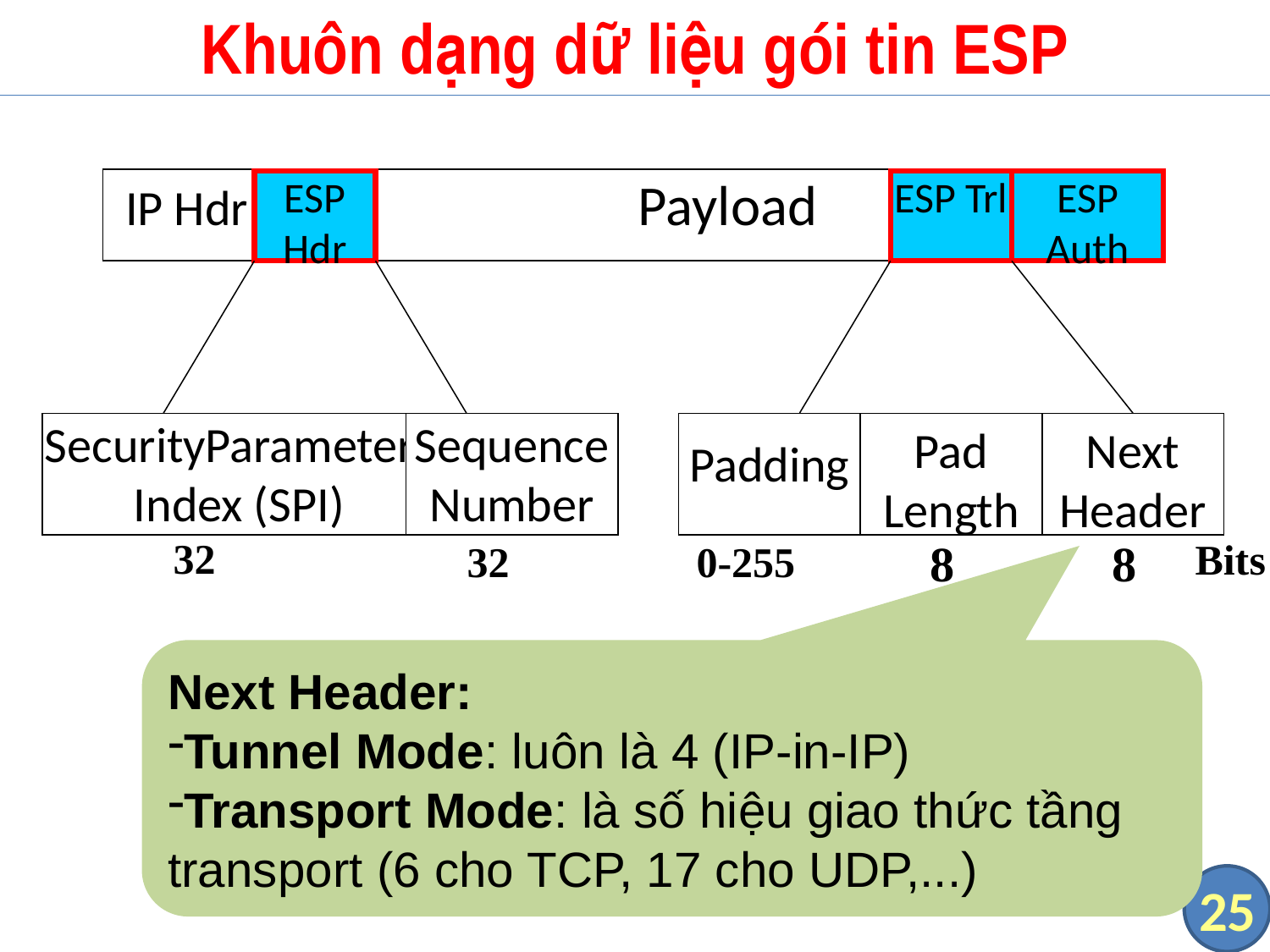

# Khuôn dạng dữ liệu gói tin ESP
  IP Hdr			     Payload
ESP Hdr
ESP Trl
ESP Auth

SecurityParameters
Index (SPI)
Sequence
Number

Padding
Pad
Length
Next
Header
32
8
8
Bits
32
0-255
Next Header:
Tunnel Mode: luôn là 4 (IP-in-IP)
Transport Mode: là số hiệu giao thức tầng transport (6 cho TCP, 17 cho UDP,...)
25